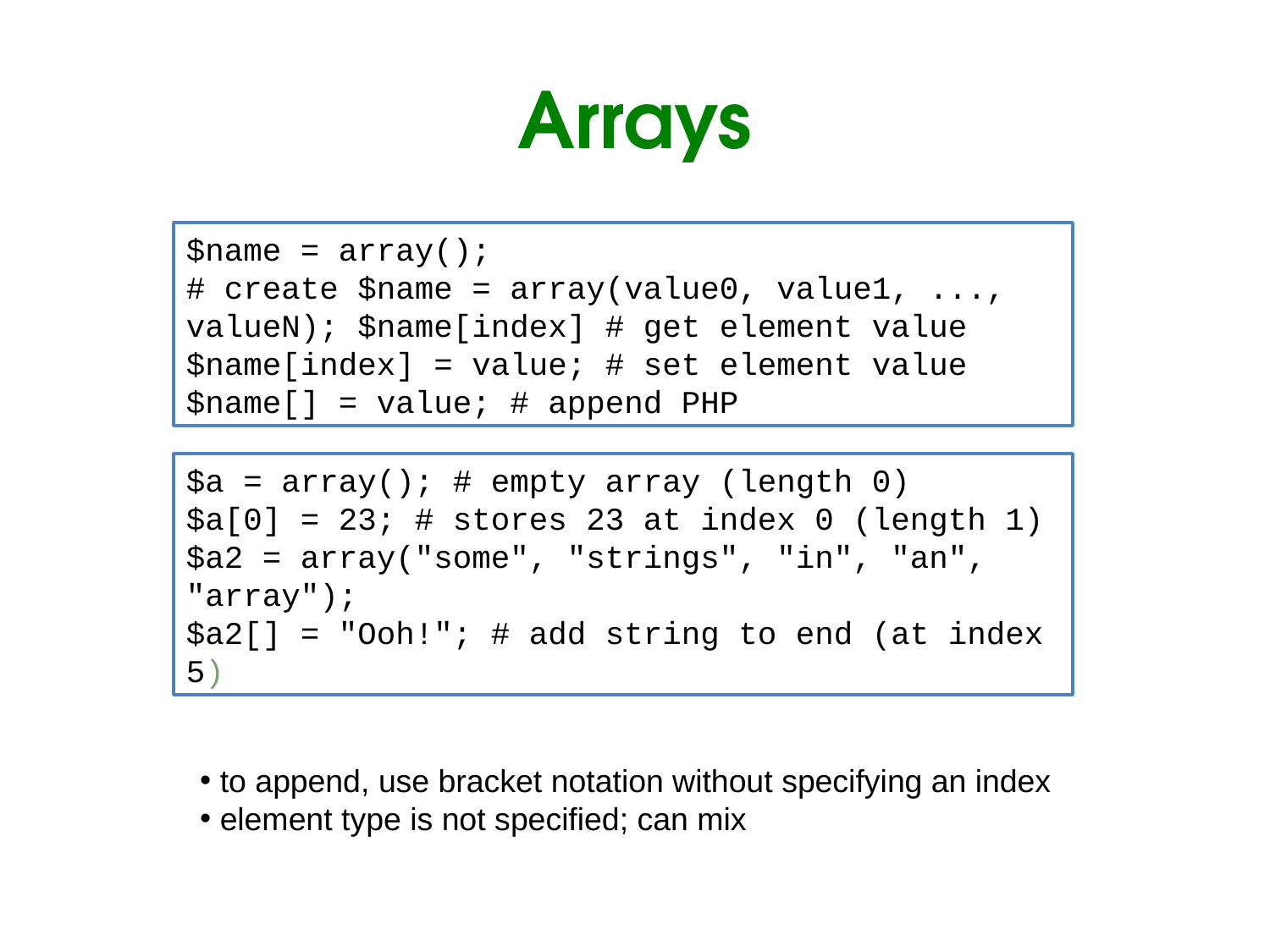

# Arrays
$name = array();
# create $name = array(value0, value1, ..., valueN); $name[index] # get element value $name[index] = value; # set element value $name[] = value; # append PHP
$a = array(); # empty array (length 0)
$a[0] = 23; # stores 23 at index 0 (length 1)
$a2 = array("some", "strings", "in", "an", "array");
$a2[] = "Ooh!"; # add string to end (at index 5)
 to append, use bracket notation without specifying an index
 element type is not specified; can mix types